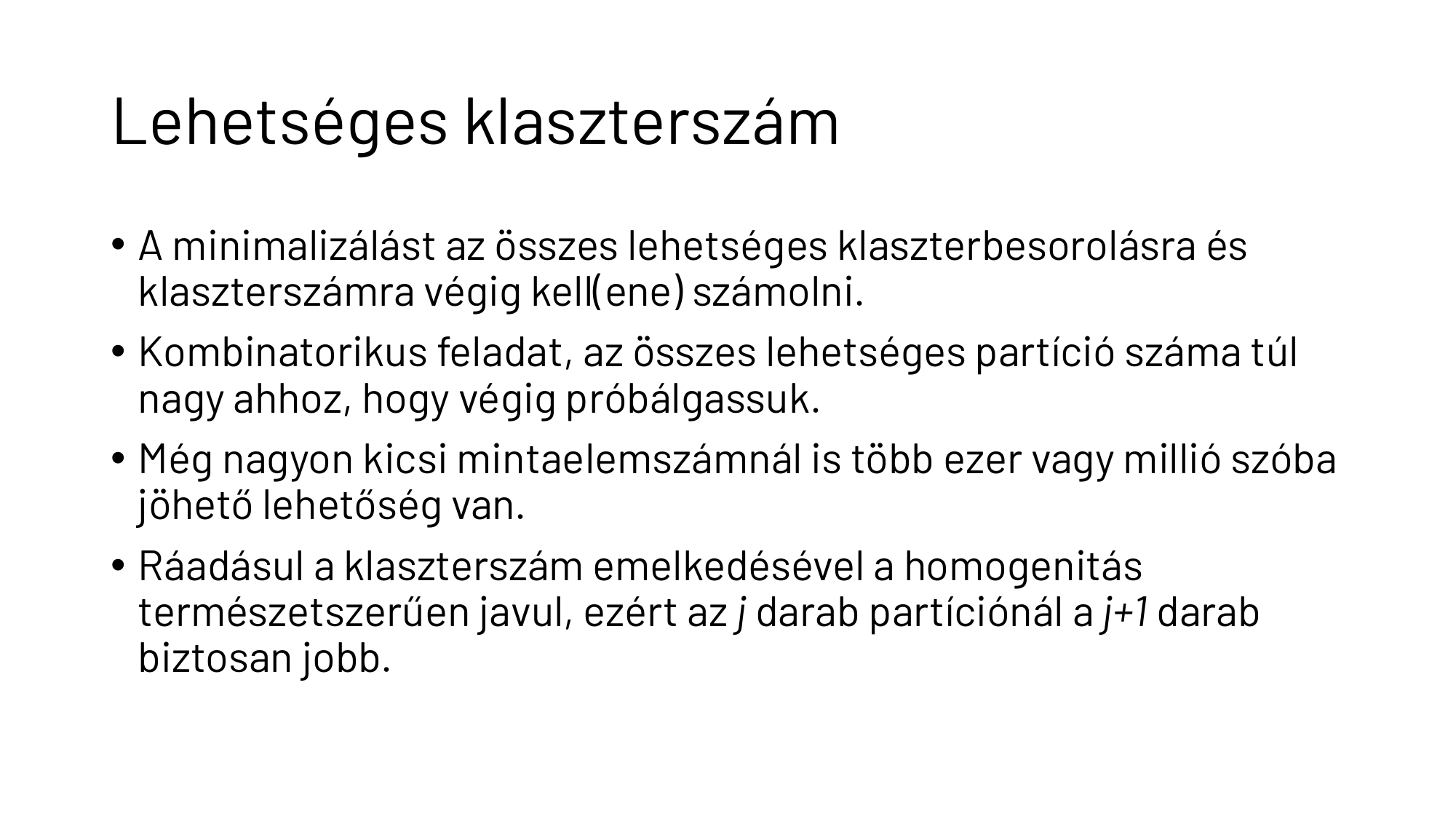

# Lehetséges klaszterszám
A minimalizálást az összes lehetséges klaszterbesorolásra és klaszterszámra végig kell(ene) számolni.
Kombinatorikus feladat, az összes lehetséges partíció száma túl nagy ahhoz, hogy végig próbálgassuk.
Még nagyon kicsi mintaelemszámnál is több ezer vagy millió szóba jöhető lehetőség van.
Ráadásul a klaszterszám emelkedésével a homogenitás természetszerűen javul, ezért az j darab partíciónál a j+1 darab biztosan jobb.